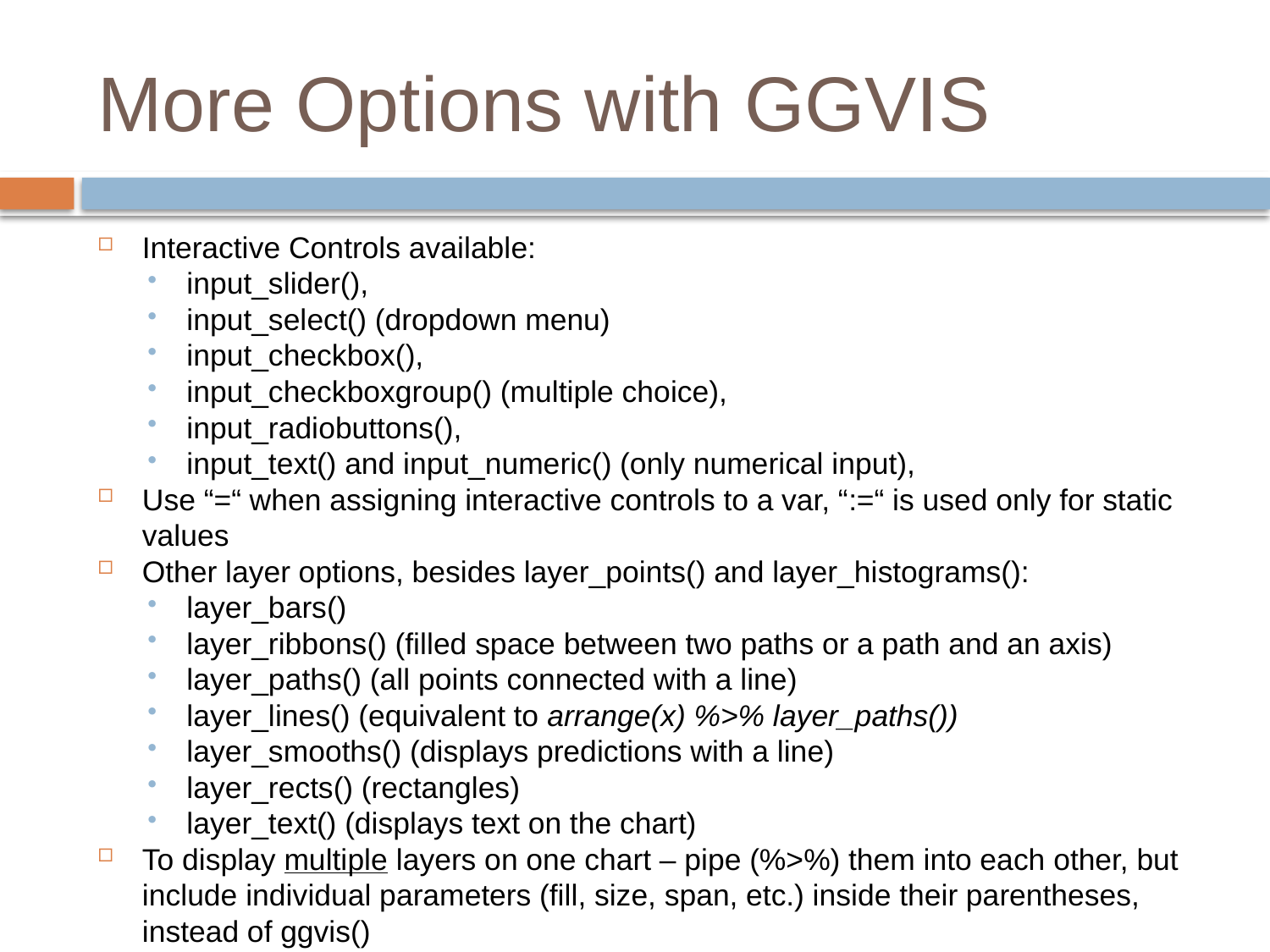

# More Options with GGVIS
Interactive Controls available:
input_slider(),
input_select() (dropdown menu)
input_checkbox(),
input_checkboxgroup() (multiple choice),
input_radiobuttons(),
input_text() and input_numeric() (only numerical input),
Use “=“ when assigning interactive controls to a var, “:=“ is used only for static values
Other layer options, besides layer_points() and layer_histograms():
layer_bars()
layer_ribbons() (filled space between two paths or a path and an axis)
layer_paths() (all points connected with a line)
layer_lines() (equivalent to arrange(x) %>% layer_paths())
layer_smooths() (displays predictions with a line)
layer_rects() (rectangles)
layer_text() (displays text on the chart)
To display multiple layers on one chart – pipe (%>%) them into each other, but include individual parameters (fill, size, span, etc.) inside their parentheses, instead of ggvis()